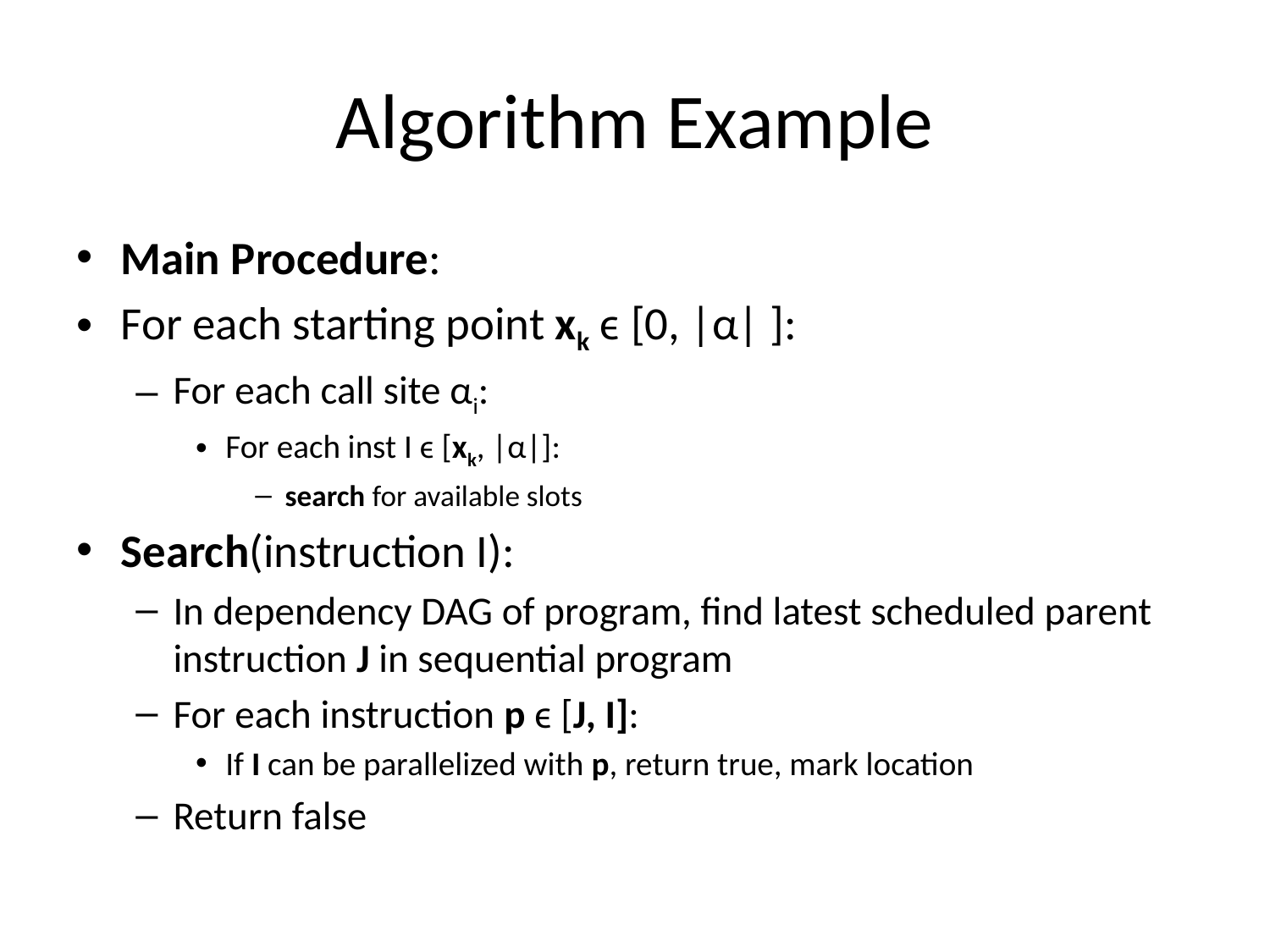

# Algorithm Example
Main Procedure:
For each starting point xk ϵ [0, |α| ]:
For each call site αi:
For each inst I ϵ [xk, |α|]:
search for available slots
Search(instruction I):
In dependency DAG of program, find latest scheduled parent instruction J in sequential program
For each instruction p ϵ [J, I]:
If I can be parallelized with p, return true, mark location
Return false